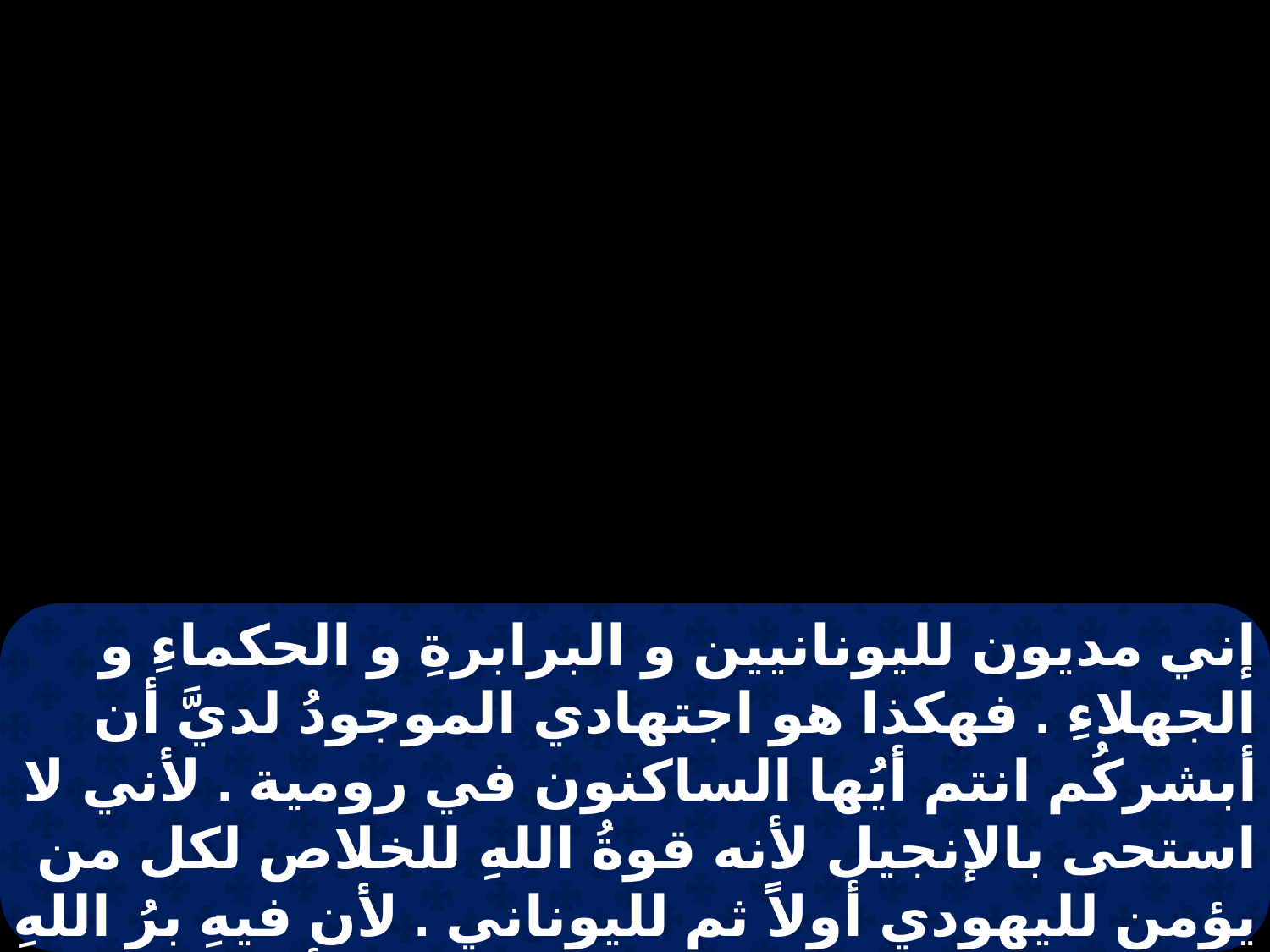

إني مديون لليونانيين و البرابرةِ و الحكماءِ و الجهلاءِ . فهكذا هو اجتهادي الموجودُ لديَّ أن أبشركُم انتم أيُها الساكنون في رومية . لأني لا استحى بالإنجيل لأنه قوةُ اللهِ للخلاص لكل من يؤمن لليهودي أولاً ثم لليوناني . لأن فيهِ برُ اللهِ يظهر بإيمان لإيمان كما هو مكتوبٌ أما البارُ فبالإيمان يَحيا .